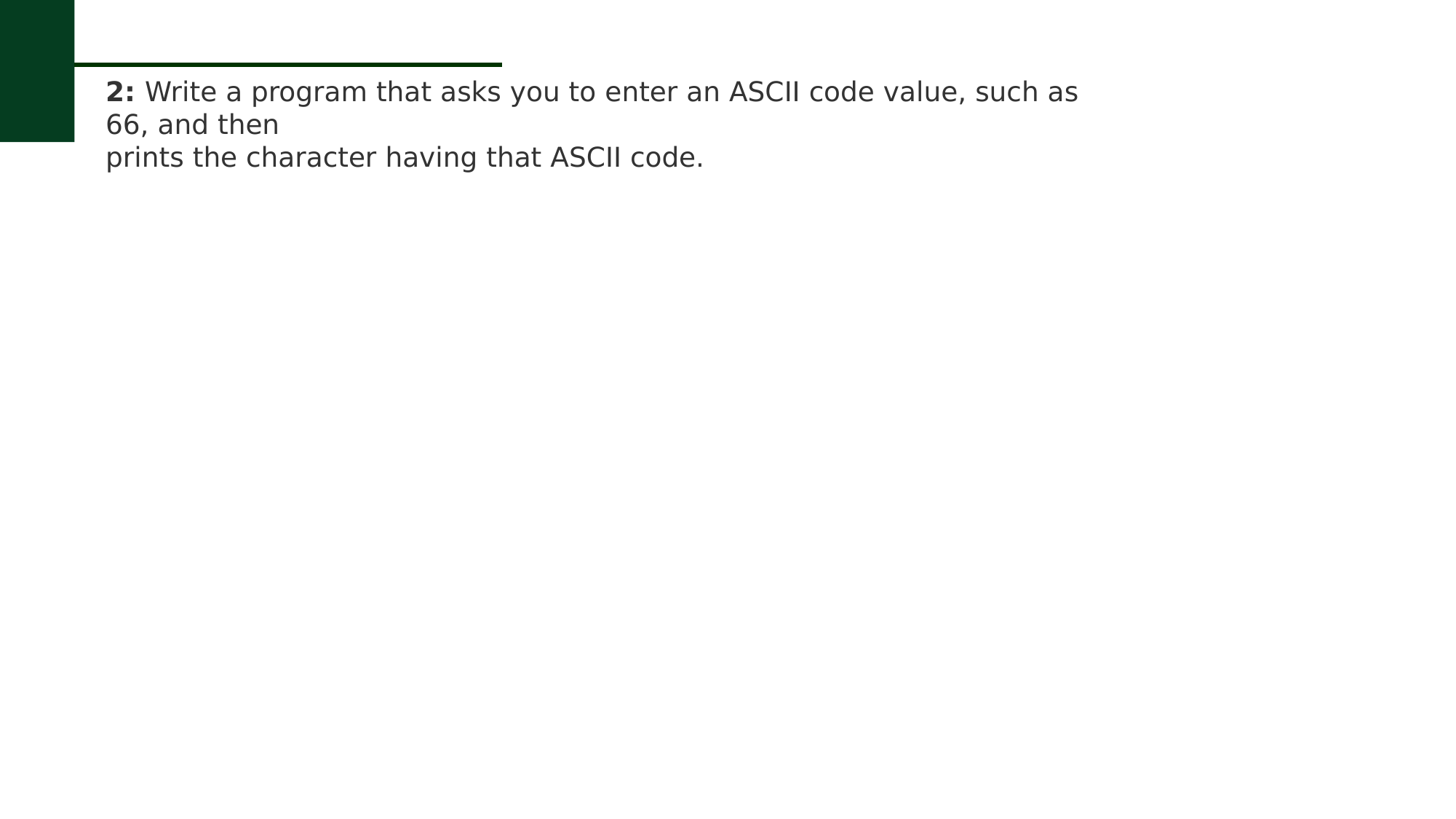

2: Write a program that asks you to enter an ASCII code value, such as 66, and then
prints the character having that ASCII code.